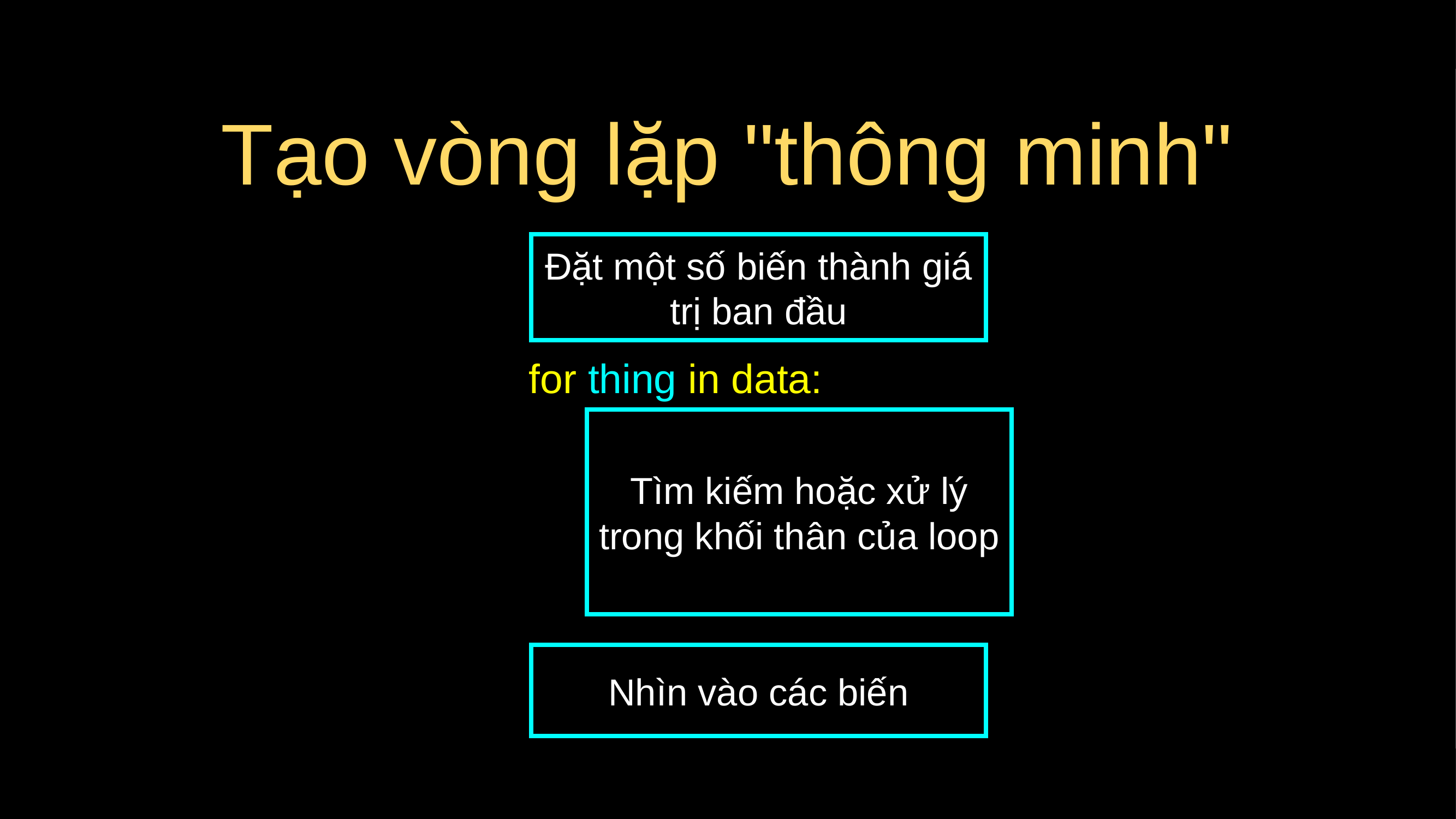

# Tạo vòng lặp "thông minh"
Đặt một số biến thành giá trị ban đầu
for thing in data:
Tìm kiếm hoặc xử lý trong khối thân của loop
Nhìn vào các biến